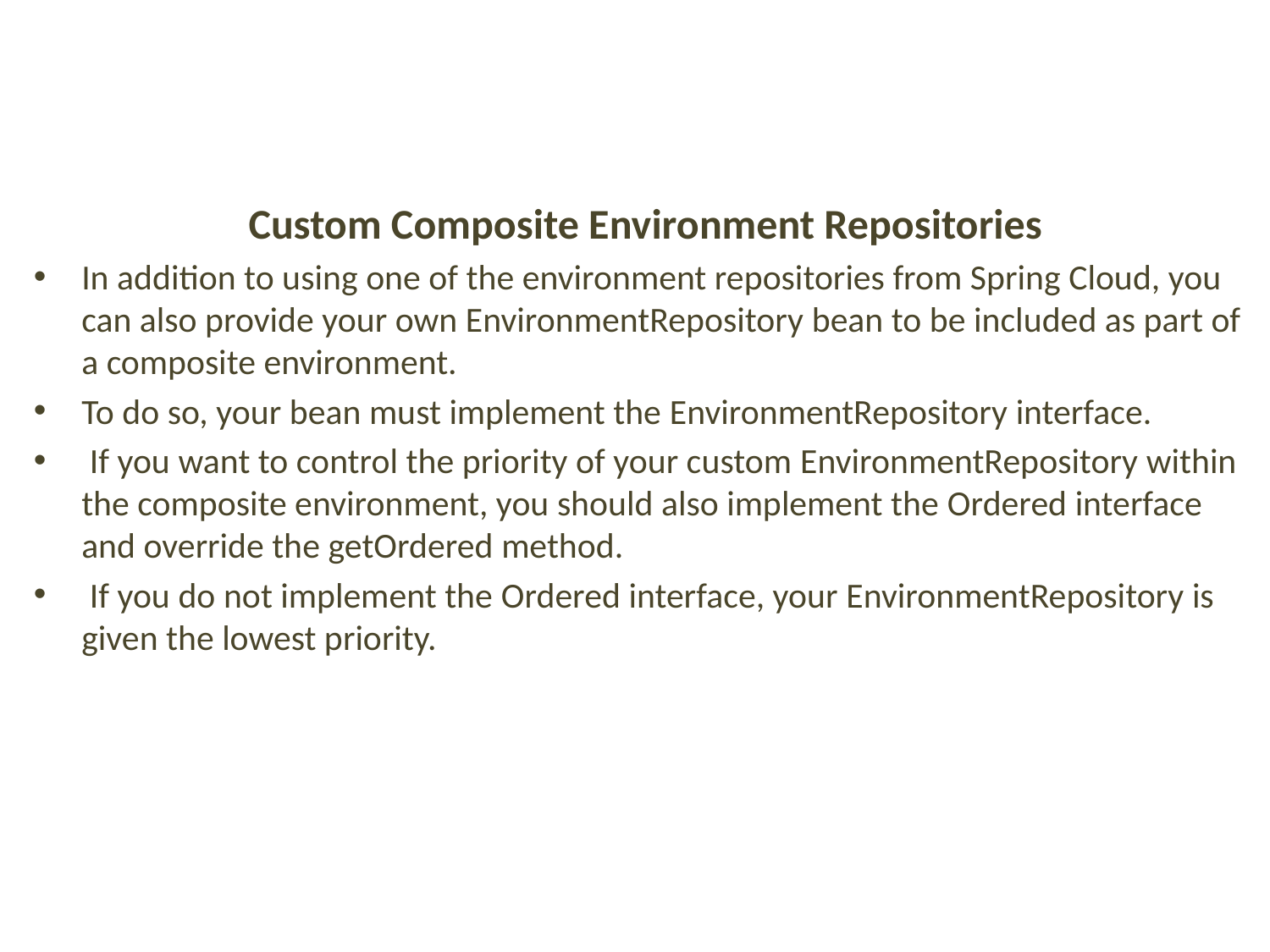

#
Custom Composite Environment Repositories
In addition to using one of the environment repositories from Spring Cloud, you can also provide your own EnvironmentRepository bean to be included as part of a composite environment.
To do so, your bean must implement the EnvironmentRepository interface.
 If you want to control the priority of your custom EnvironmentRepository within the composite environment, you should also implement the Ordered interface and override the getOrdered method.
 If you do not implement the Ordered interface, your EnvironmentRepository is given the lowest priority.